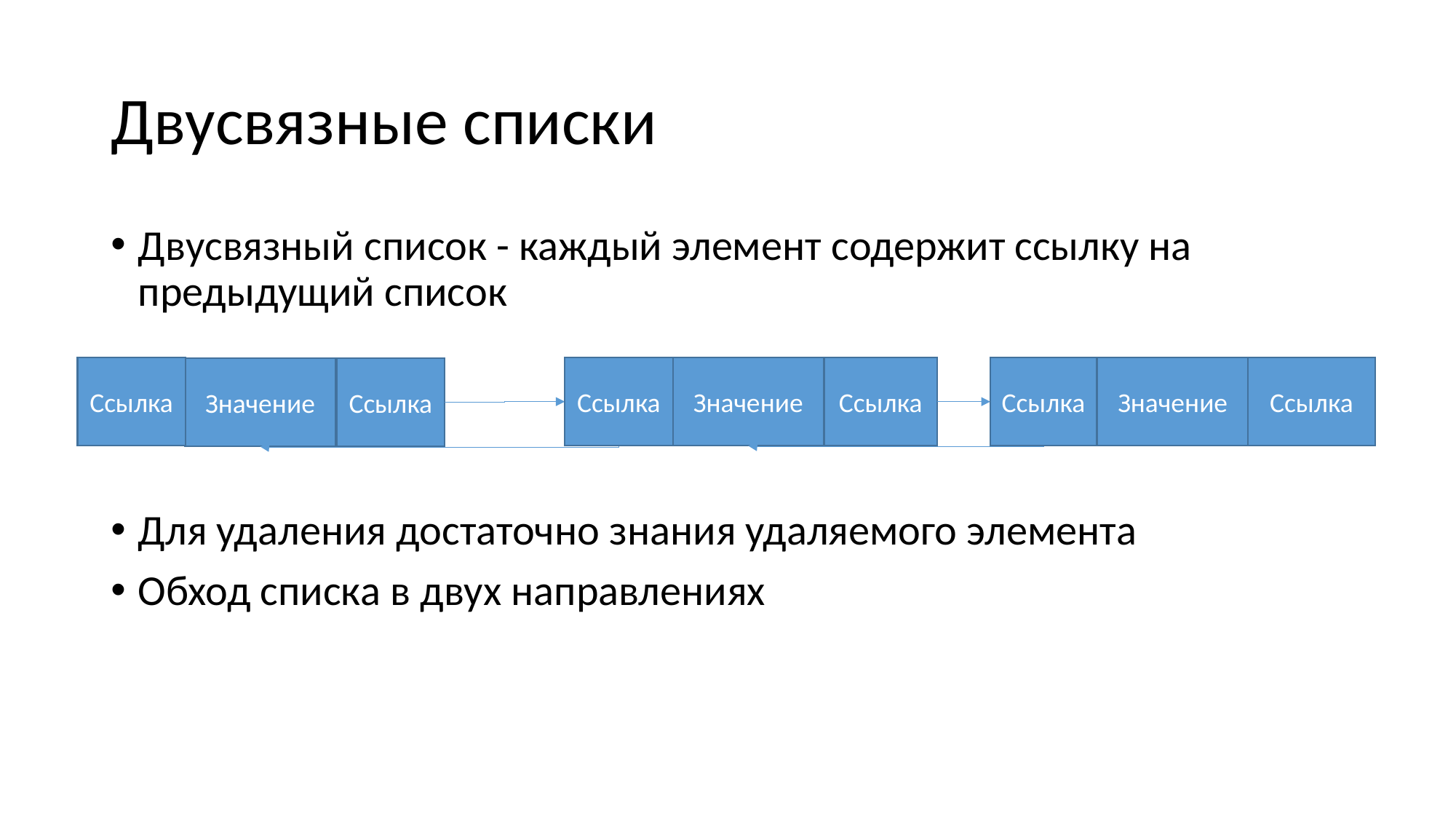

# Двусвязные списки
Двусвязный список - каждый элемент содержит ссылку на предыдущий список

Ссылка
Ссылка
Значение
Ссылка
Ссылка
Значение
Ссылка
Значение
Ссылка
Для удаления достаточно знания удаляемого элемента
Обход списка в двух направлениях